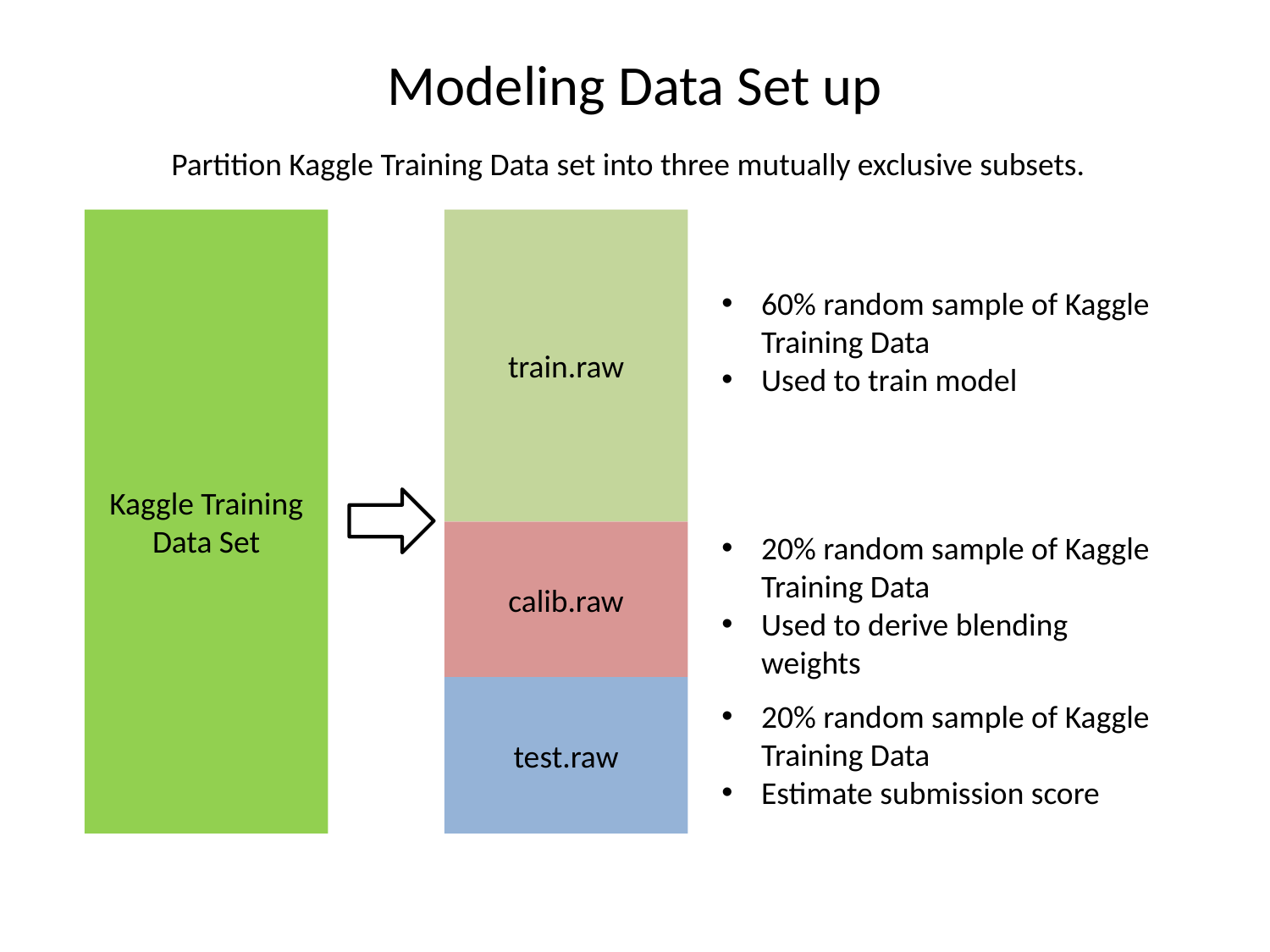

# Modeling Data Set up
Partition Kaggle Training Data set into three mutually exclusive subsets.
Kaggle Training Data Set
train.raw
60% random sample of Kaggle Training Data
Used to train model

calib.raw
20% random sample of Kaggle Training Data
Used to derive blending weights
test.raw
20% random sample of Kaggle Training Data
Estimate submission score